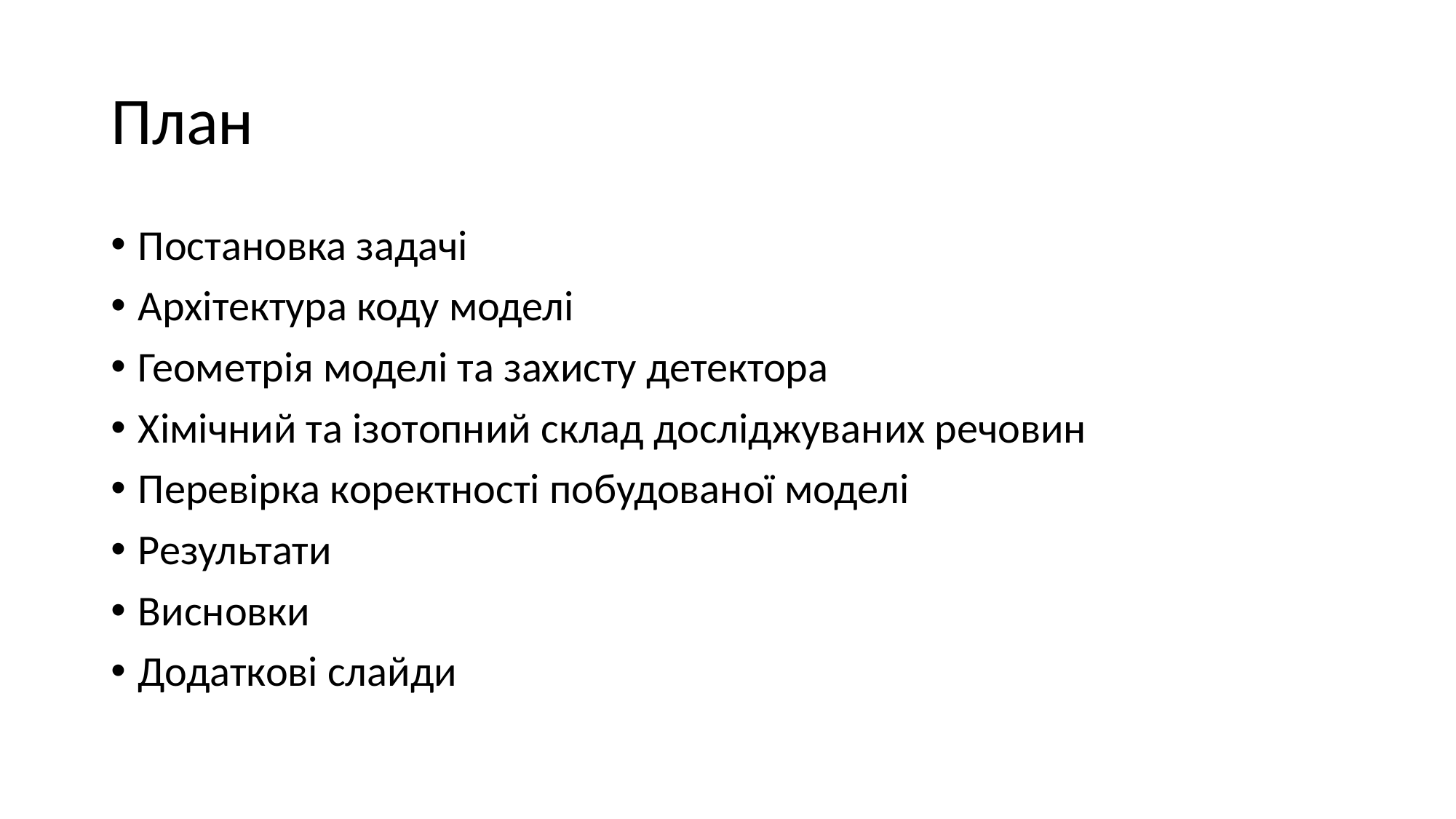

# План
Постановка задачі
Архітектура коду моделі
Геометрія моделі та захисту детектора
Хімічний та ізотопний склад досліджуваних речовин
Перевірка коректності побудованої моделі
Результати
Висновки
Додаткові слайди